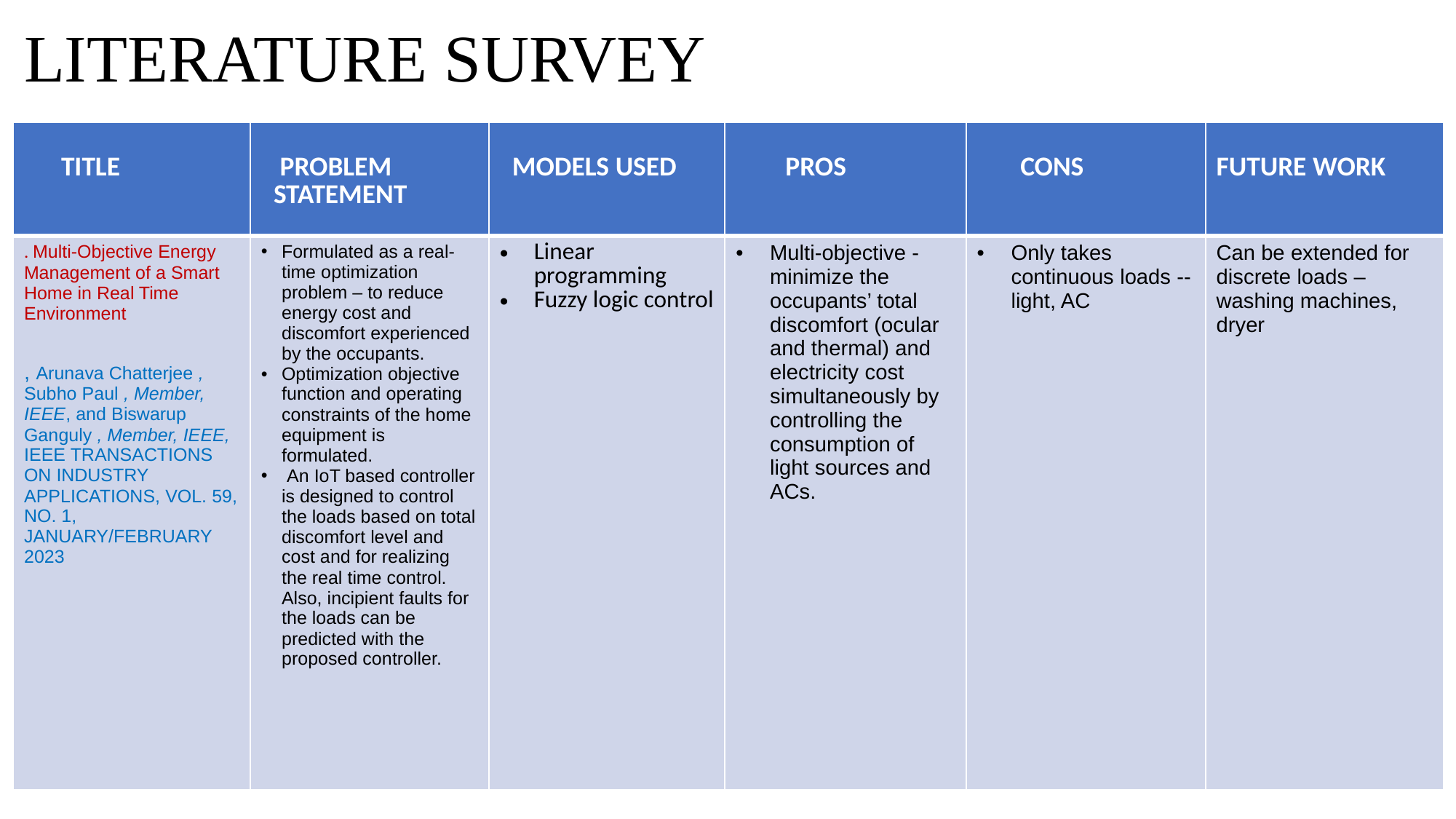

# LITERATURE SURVEY
| TITLE | PROBLEM STATEMENT | MODELS USED | PROS | CONS | FUTURE WORK |
| --- | --- | --- | --- | --- | --- |
| . Multi-Objective Energy Management of a Smart Home in Real Time Environment , Arunava Chatterjee , Subho Paul , Member, IEEE, and Biswarup Ganguly , Member, IEEE, IEEE TRANSACTIONS ON INDUSTRY APPLICATIONS, VOL. 59, NO. 1, JANUARY/FEBRUARY 2023 | Formulated as a real-time optimization problem – to reduce energy cost and discomfort experienced by the occupants. Optimization objective function and operating constraints of the home equipment is formulated. An IoT based controller is designed to control the loads based on total discomfort level and cost and for realizing the real time control. Also, incipient faults for the loads can be predicted with the proposed controller. | Linear programming Fuzzy logic control | Multi-objective - minimize the occupants’ total discomfort (ocular and thermal) and electricity cost simultaneously by controlling the consumption of light sources and ACs. | Only takes continuous loads -- light, AC | Can be extended for discrete loads – washing machines, dryer |